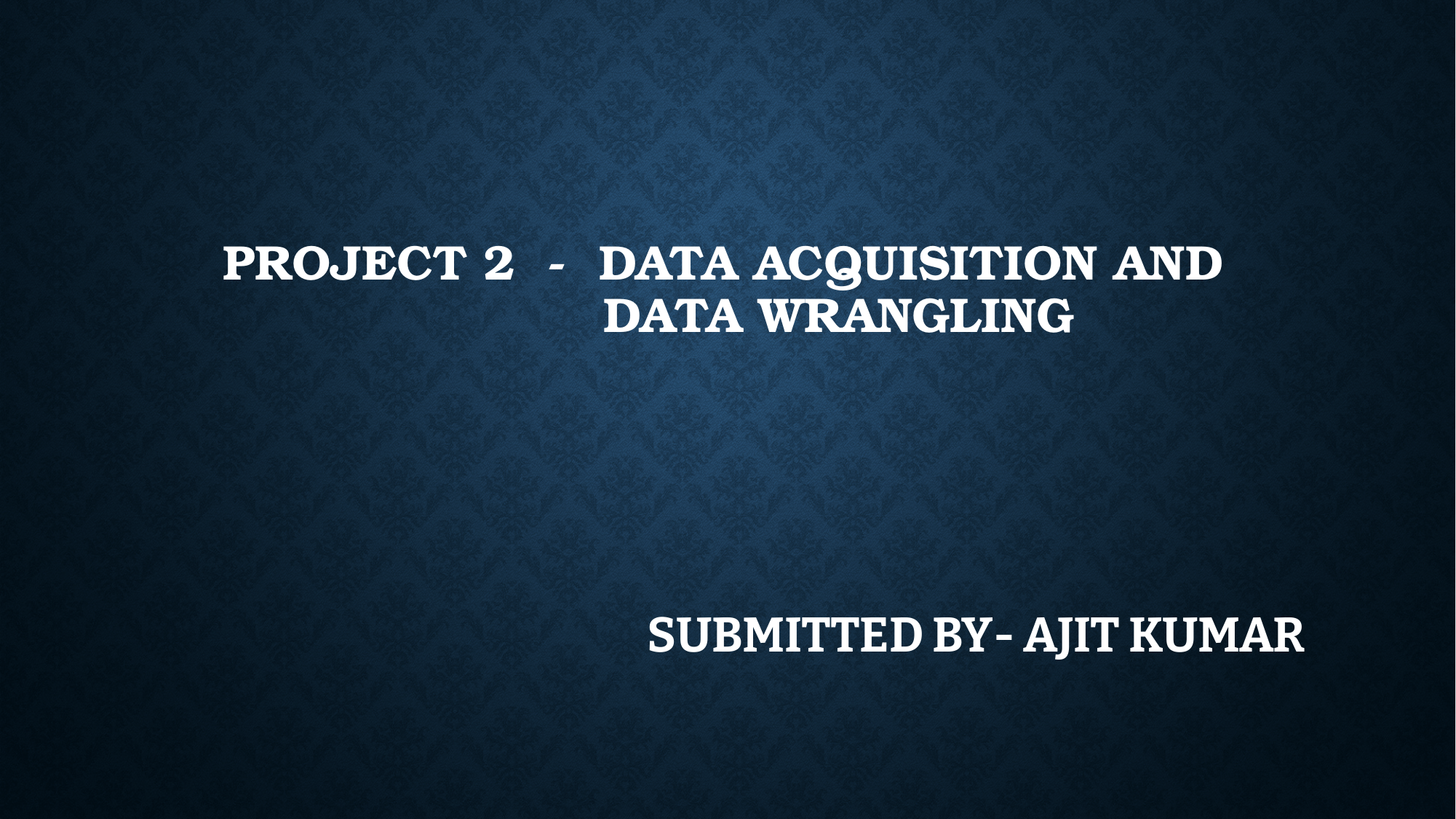

# Project 2  -  Data acquisition and data wrangling
SUBMITTED BY- AJIT KUMAR